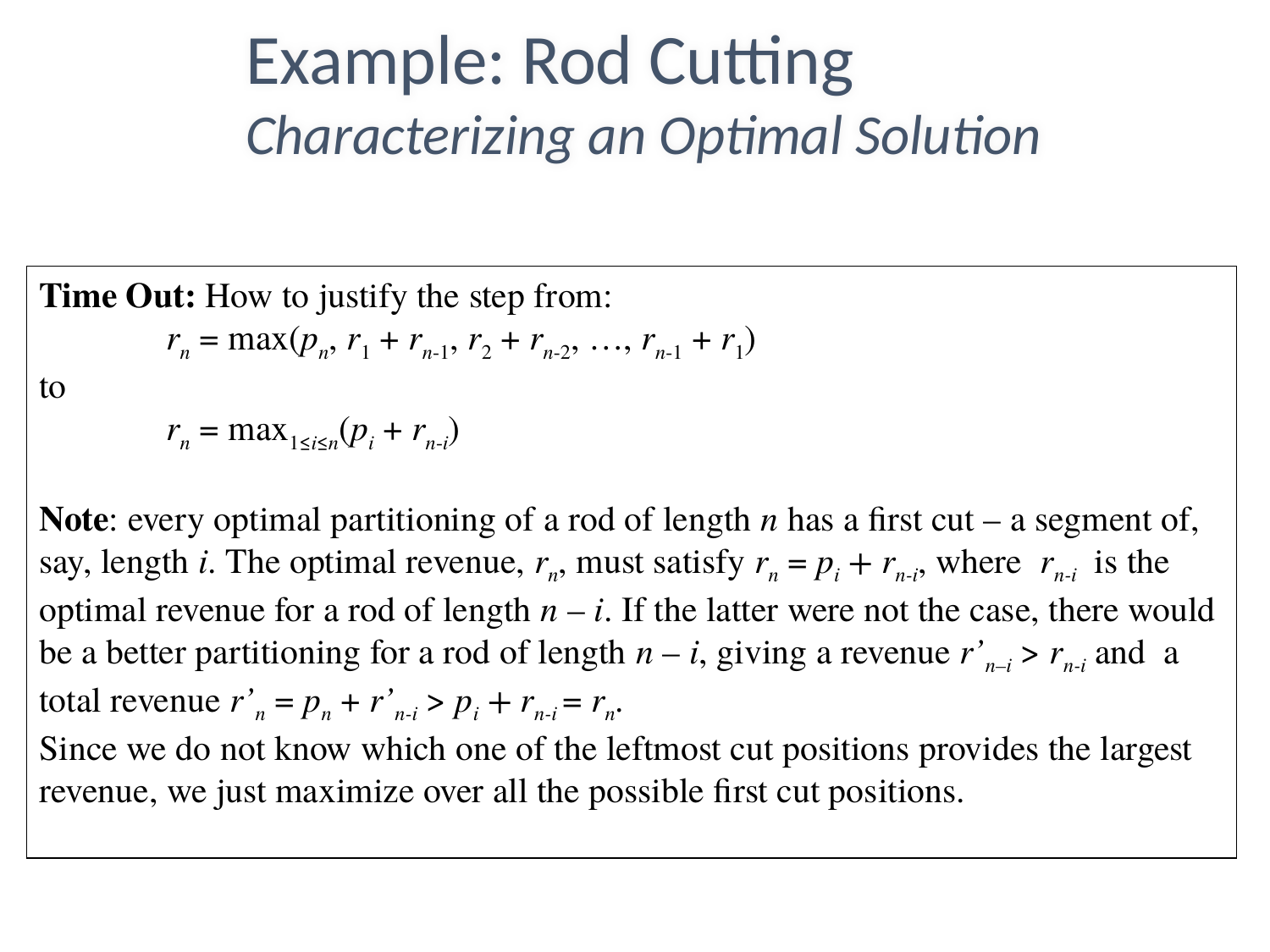

Example: Rod Cutting
Characterizing an Optimal Solution

Time Out: How to justify the step from:
	rn = max(pn, r1 + rn-1, r2 + rn-2, …, rn-1 + r1)
to
	rn = max1≤i≤n(pi + rn-i)

Note: every optimal partitioning of a rod of length n has a first cut – a segment of, say, length i. The optimal revenue, rn, must satisfy rn = pi + rn-i, where  rn-i  is the optimal revenue for a rod of length n – i. If the latter were not the case, there would be a better partitioning for a rod of length n – i, giving a revenue r’n–i > rn-i and  a total revenue r’n = pn + r’n-i > pi + rn-i = rn.
Since we do not know which one of the leftmost cut positions provides the largest revenue, we just maximize over all the possible first cut positions.